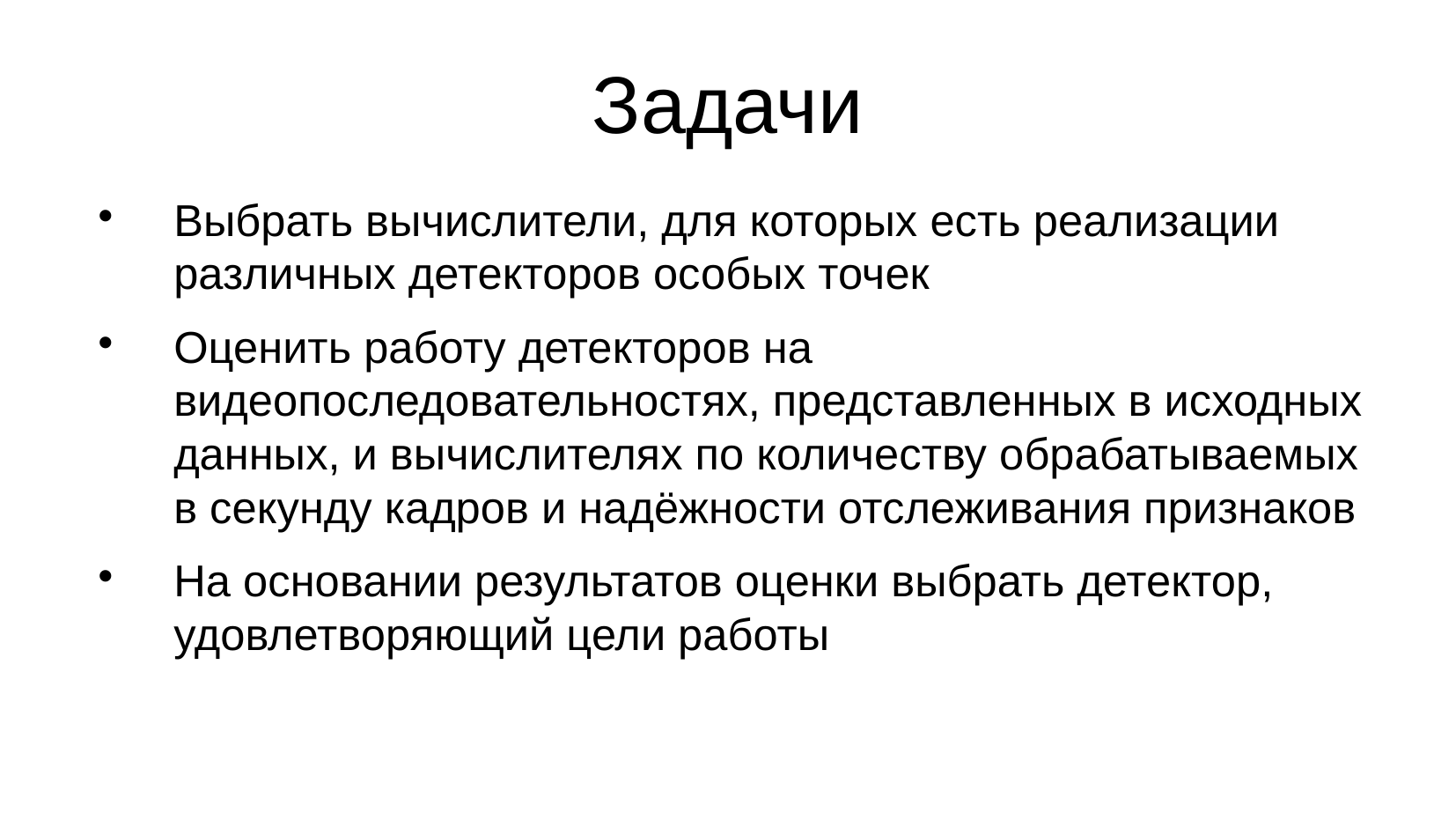

Задачи
Выбрать вычислители, для которых есть реализации различных детекторов особых точек
Оценить работу детекторов на видеопоследовательностях, представленных в исходных данных, и вычислителях по количеству обрабатываемых в секунду кадров и надёжности отслеживания признаков
На основании результатов оценки выбрать детектор, удовлетворяющий цели работы